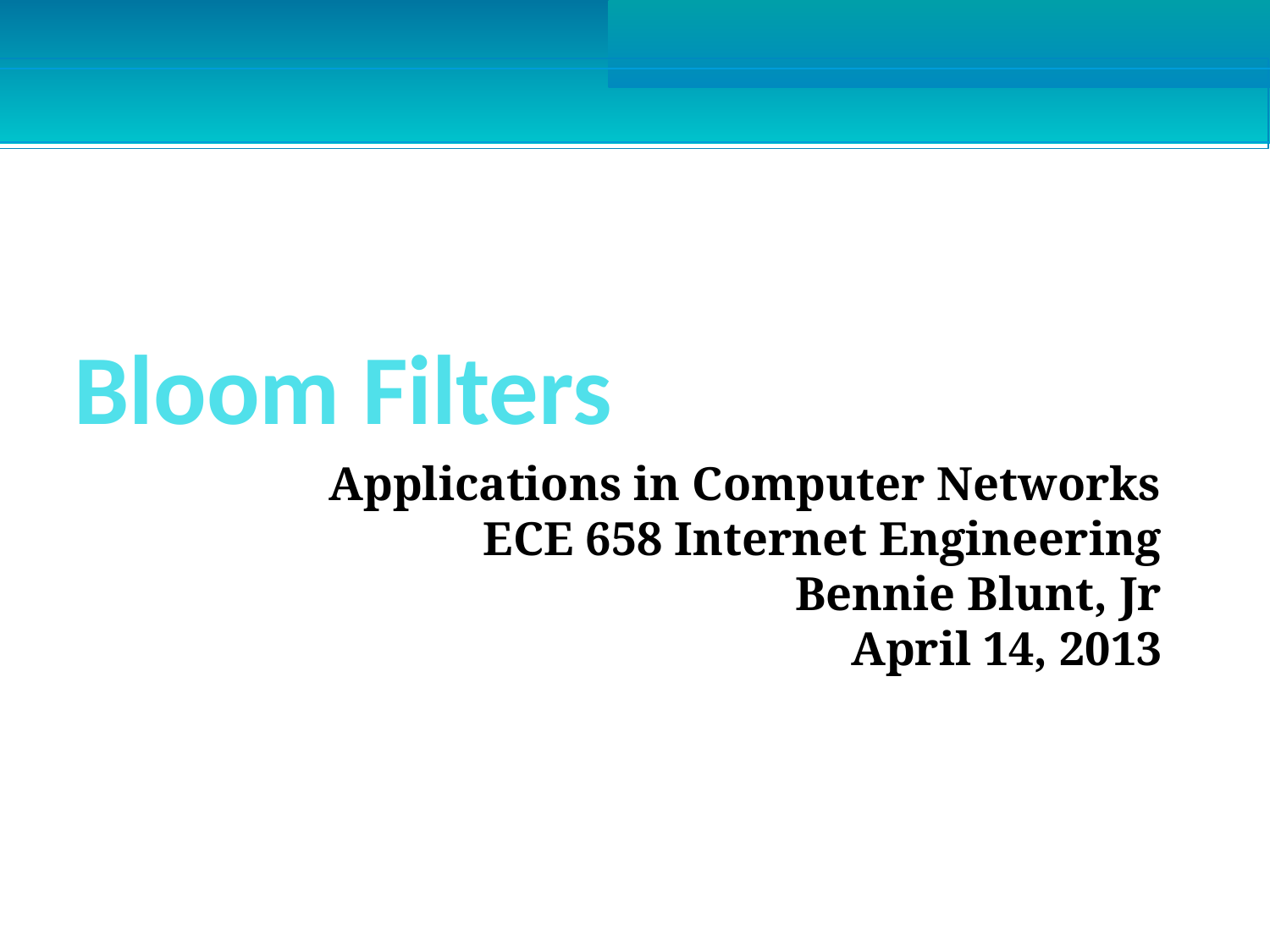

Bloom Filters
Applications in Computer Networks
ECE 658 Internet Engineering
Bennie Blunt, Jr
April 14, 2013